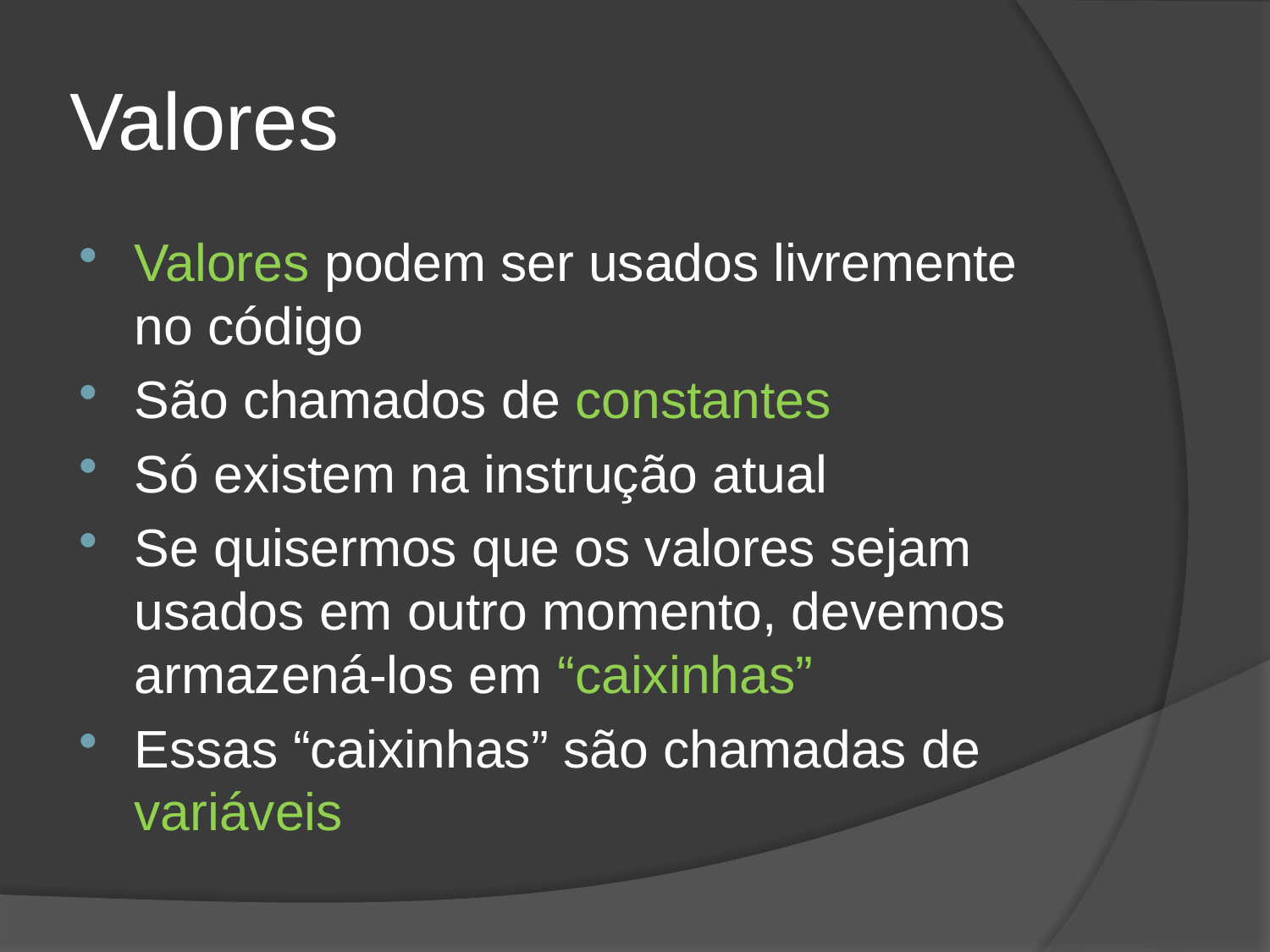

# Valores
Valores podem ser usados livremente no código
São chamados de constantes
Só existem na instrução atual
Se quisermos que os valores sejam usados em outro momento, devemos armazená-los em “caixinhas”
Essas “caixinhas” são chamadas de variáveis